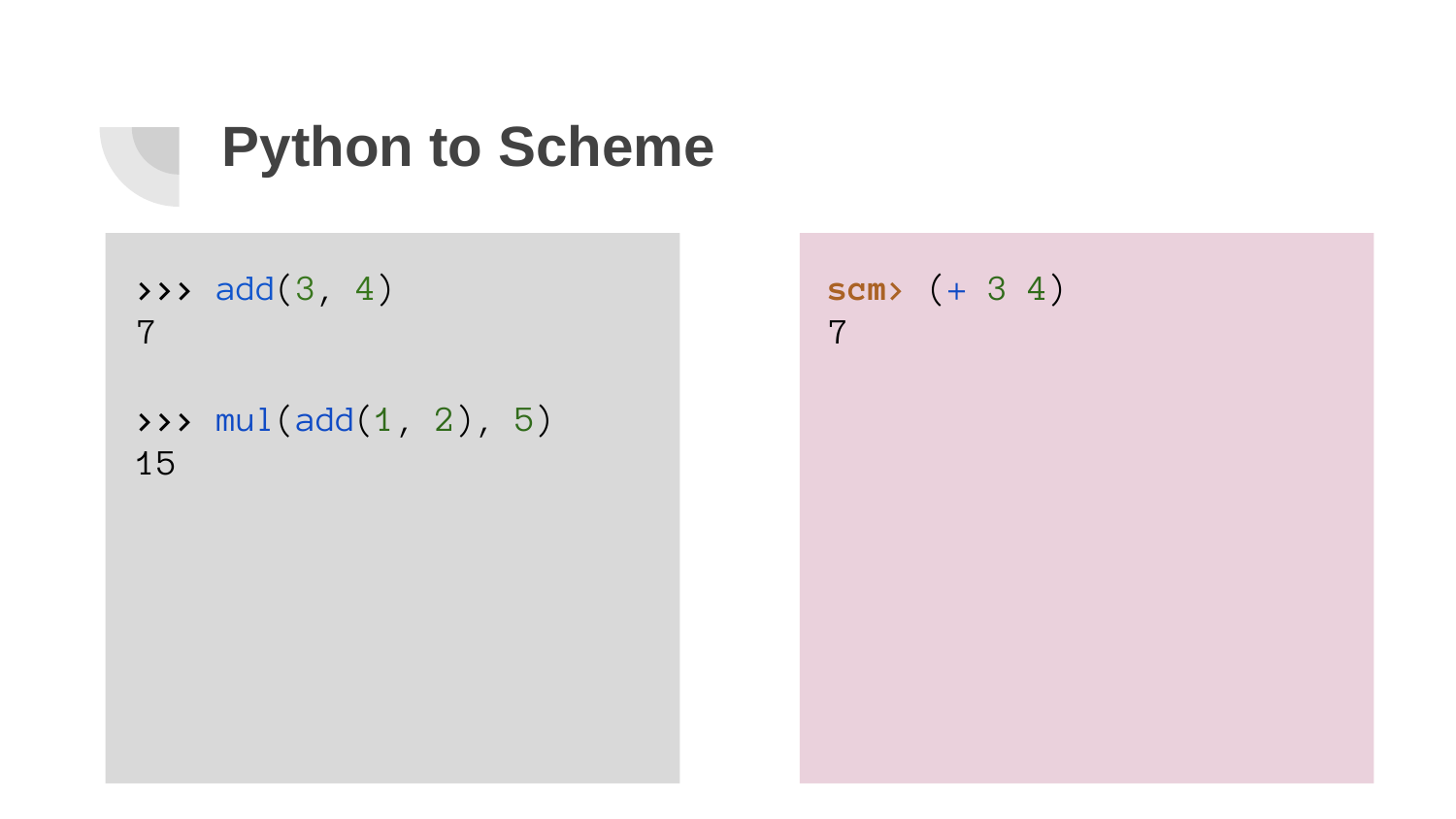

# Python to Scheme

>>> add(3, 4)
7

>>> mul(add(1, 2), 5)
15

scm> (+ 3 4)
7
scm>